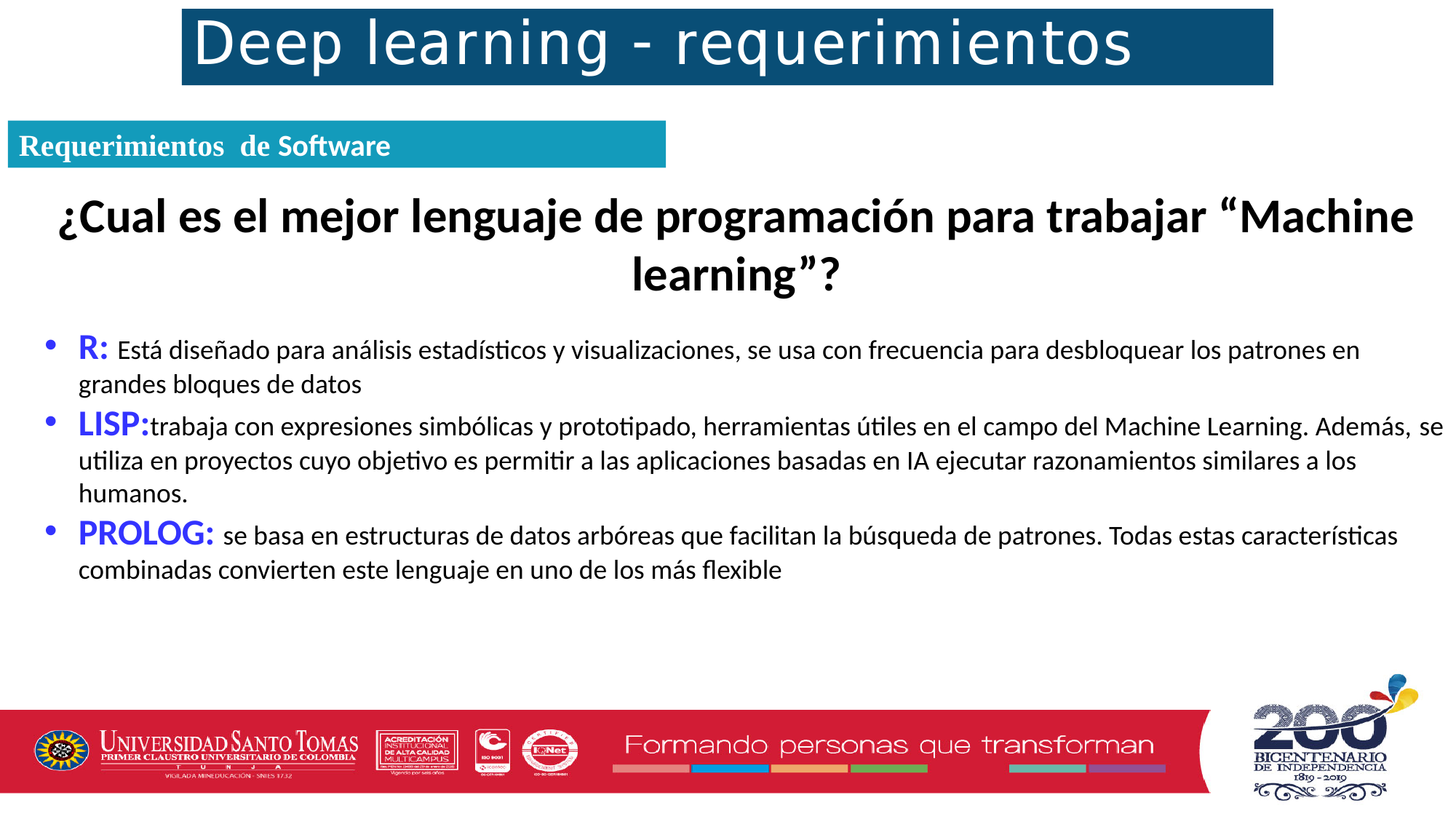

Deep learning - requerimientos
Requerimientos  de Software
¿Cual es el mejor lenguaje de programación para trabajar “Machine learning”?
R: Está diseñado para análisis estadísticos y visualizaciones, se usa con frecuencia para desbloquear los patrones en grandes bloques de datos
LISP:trabaja con expresiones simbólicas y prototipado, herramientas útiles en el campo del Machine Learning. Además, se utiliza en proyectos cuyo objetivo es permitir a las aplicaciones basadas en IA ejecutar razonamientos similares a los humanos.
PROLOG: se basa en estructuras de datos arbóreas que facilitan la búsqueda de patrones. Todas estas características combinadas convierten este lenguaje en uno de los más flexible